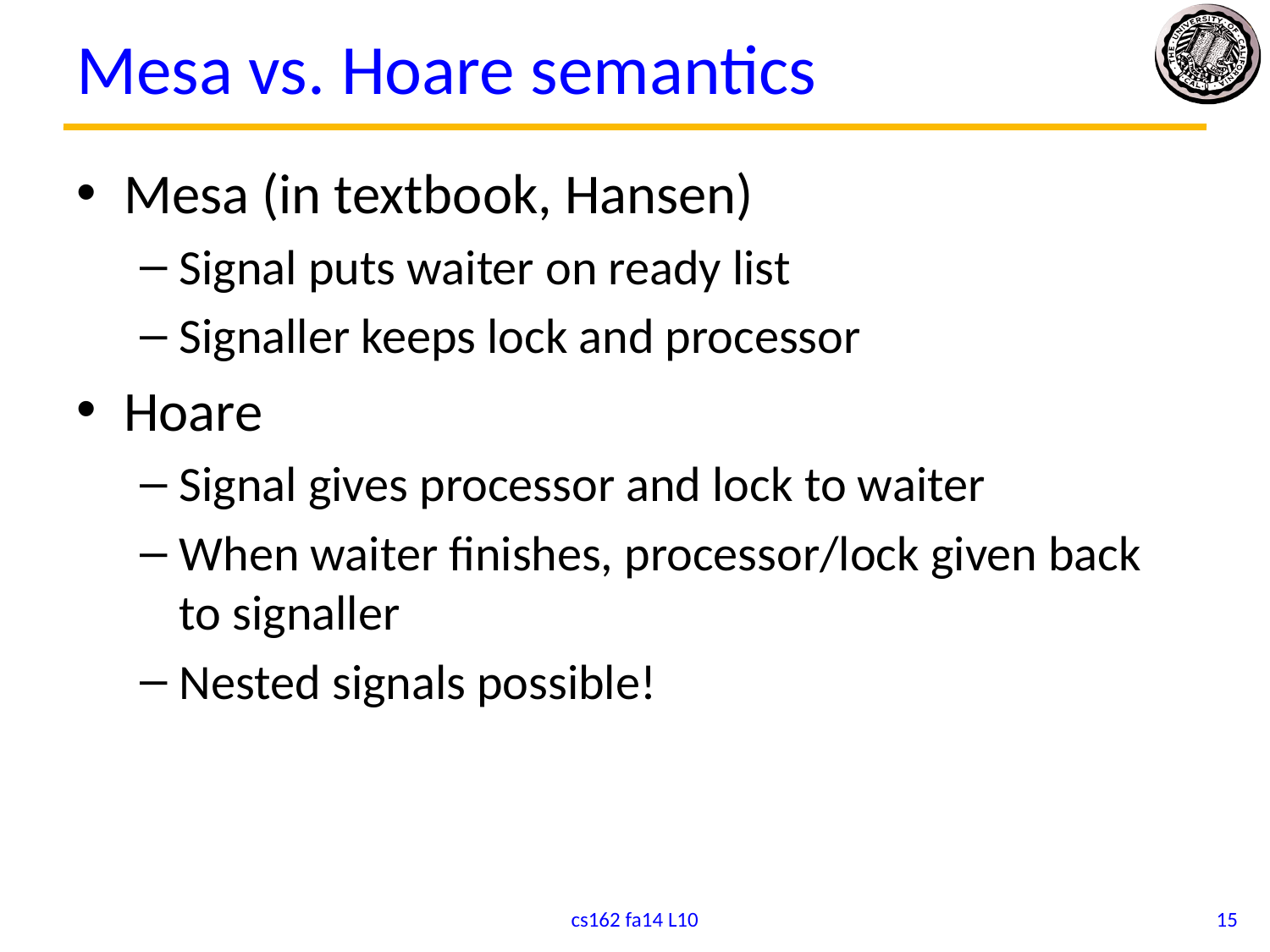

# Mesa vs. Hoare semantics
Mesa (in textbook, Hansen)
Signal puts waiter on ready list
Signaller keeps lock and processor
Hoare
Signal gives processor and lock to waiter
When waiter finishes, processor/lock given back to signaller
Nested signals possible!
cs162 fa14 L10
15